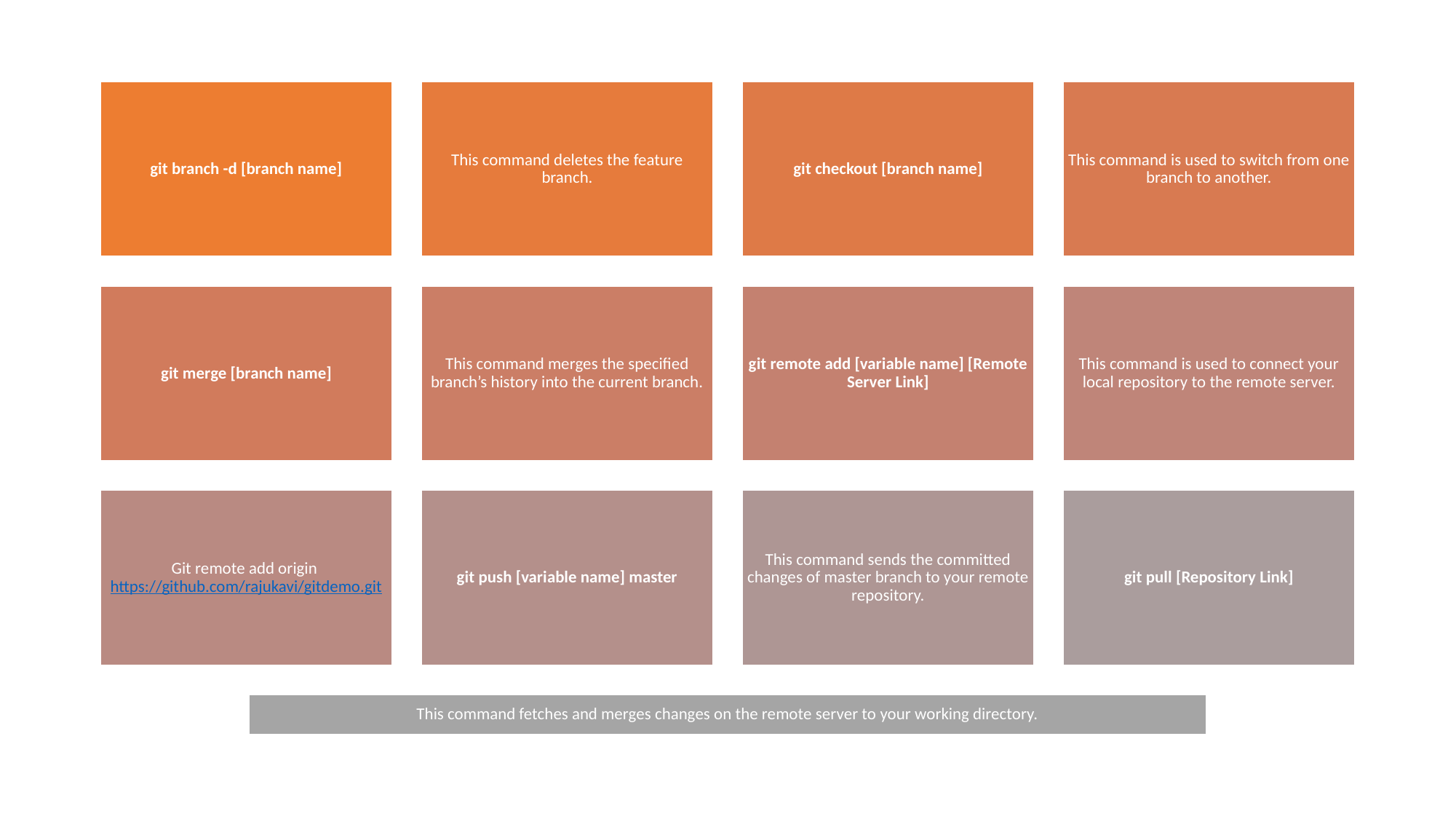

git branch -d [branch name]
This command deletes the feature branch.
git checkout [branch name]
This command is used to switch from one branch to another.
git merge [branch name]
This command merges the specified branch’s history into the current branch.
git remote add [variable name] [Remote Server Link]
This command is used to connect your local repository to the remote server.
Git remote add origin https://github.com/rajukavi/gitdemo.git
git push [variable name] master
This command sends the committed changes of master branch to your remote repository.
git pull [Repository Link]
This command fetches and merges changes on the remote server to your working directory.